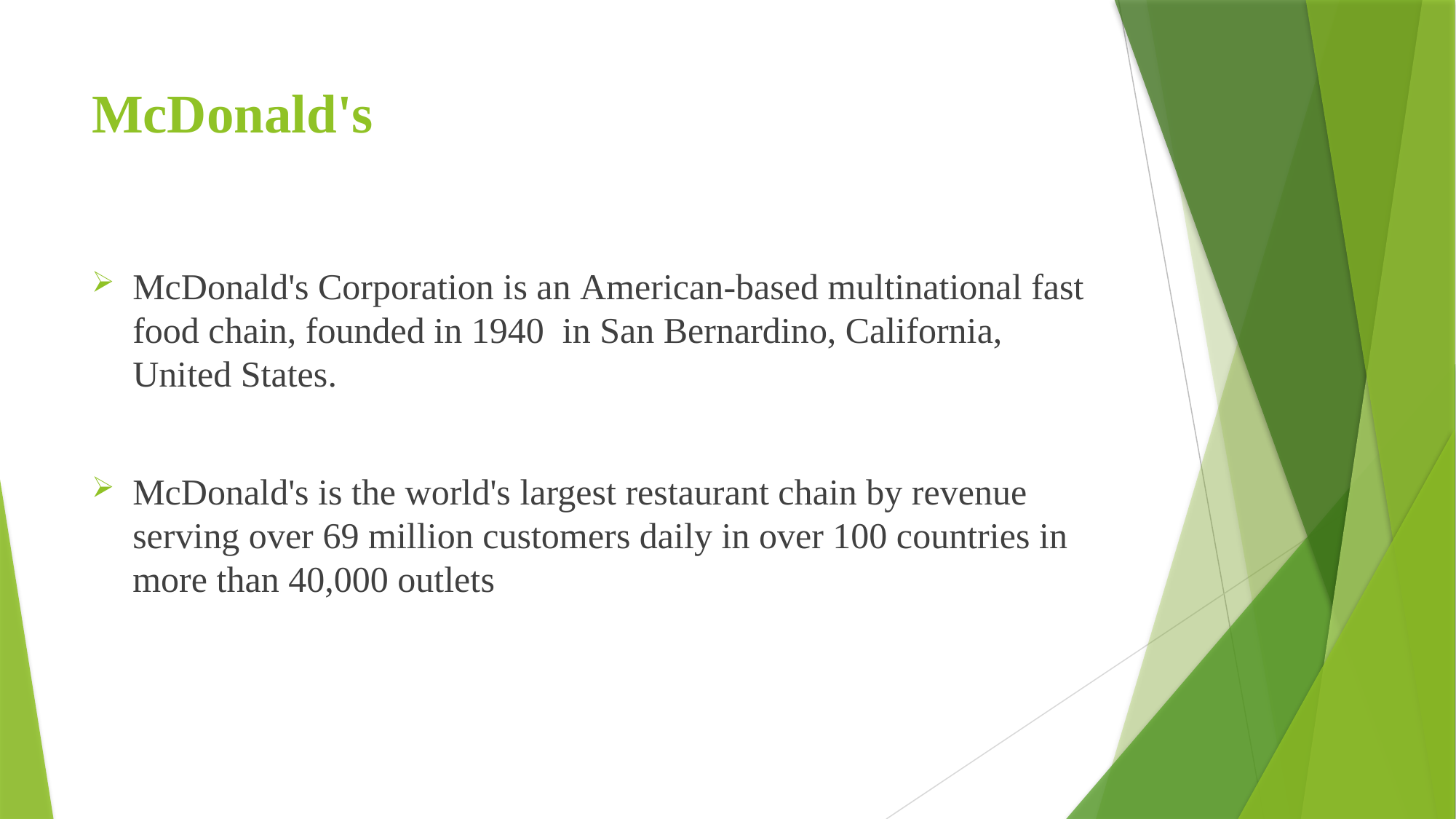

# McDonald's
McDonald's Corporation is an American-based multinational fast food chain, founded in 1940  in San Bernardino, California, United States.

McDonald's is the world's largest restaurant chain by revenue serving over 69 million customers daily in over 100 countries in more than 40,000 outlets